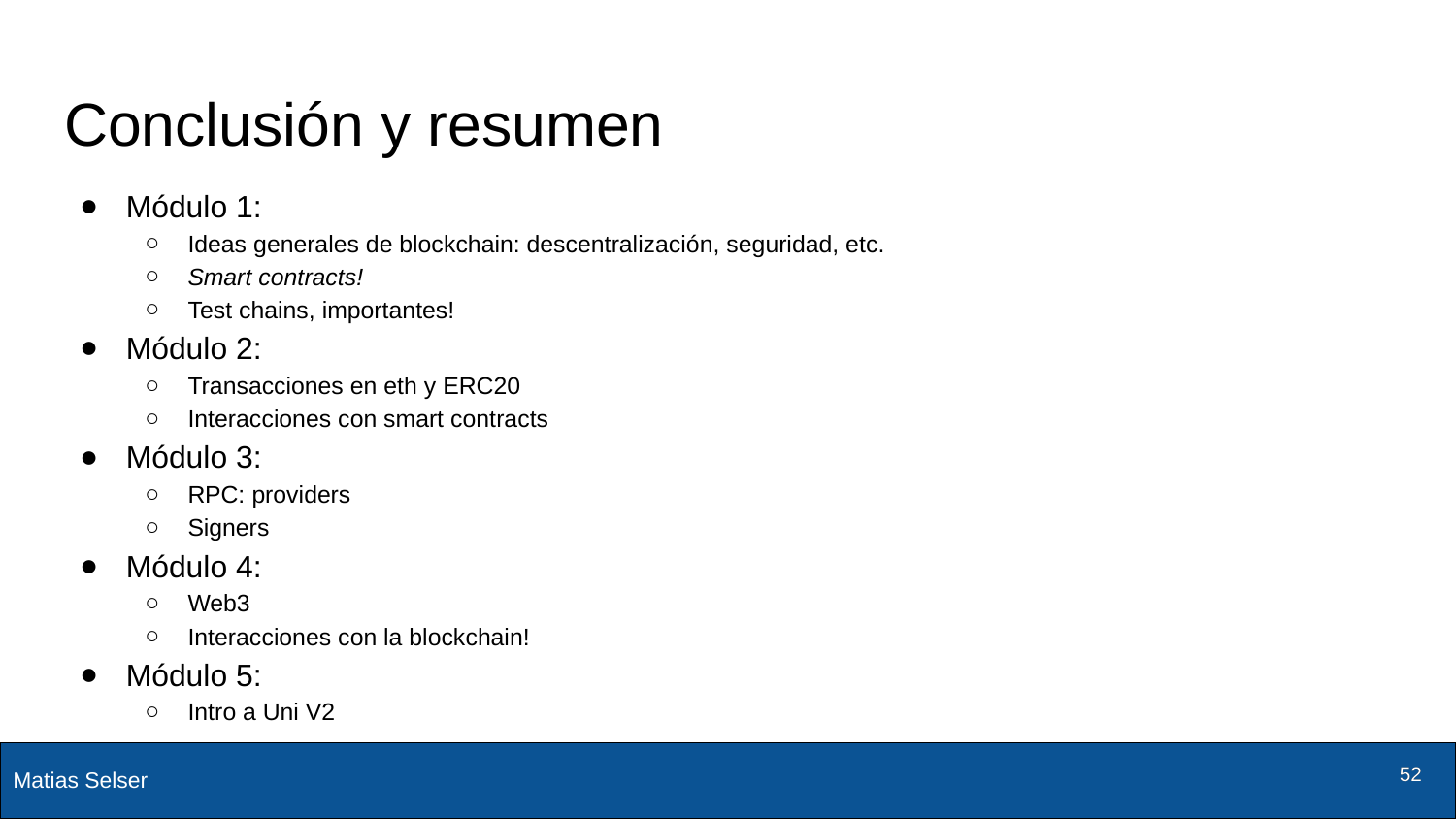

# Conclusión y resumen
Módulo 1:
Ideas generales de blockchain: descentralización, seguridad, etc.
Smart contracts!
Test chains, importantes!
Módulo 2:
Transacciones en eth y ERC20
Interacciones con smart contracts
Módulo 3:
RPC: providers
Signers
Módulo 4:
Web3
Interacciones con la blockchain!
Módulo 5:
Intro a Uni V2

52
52